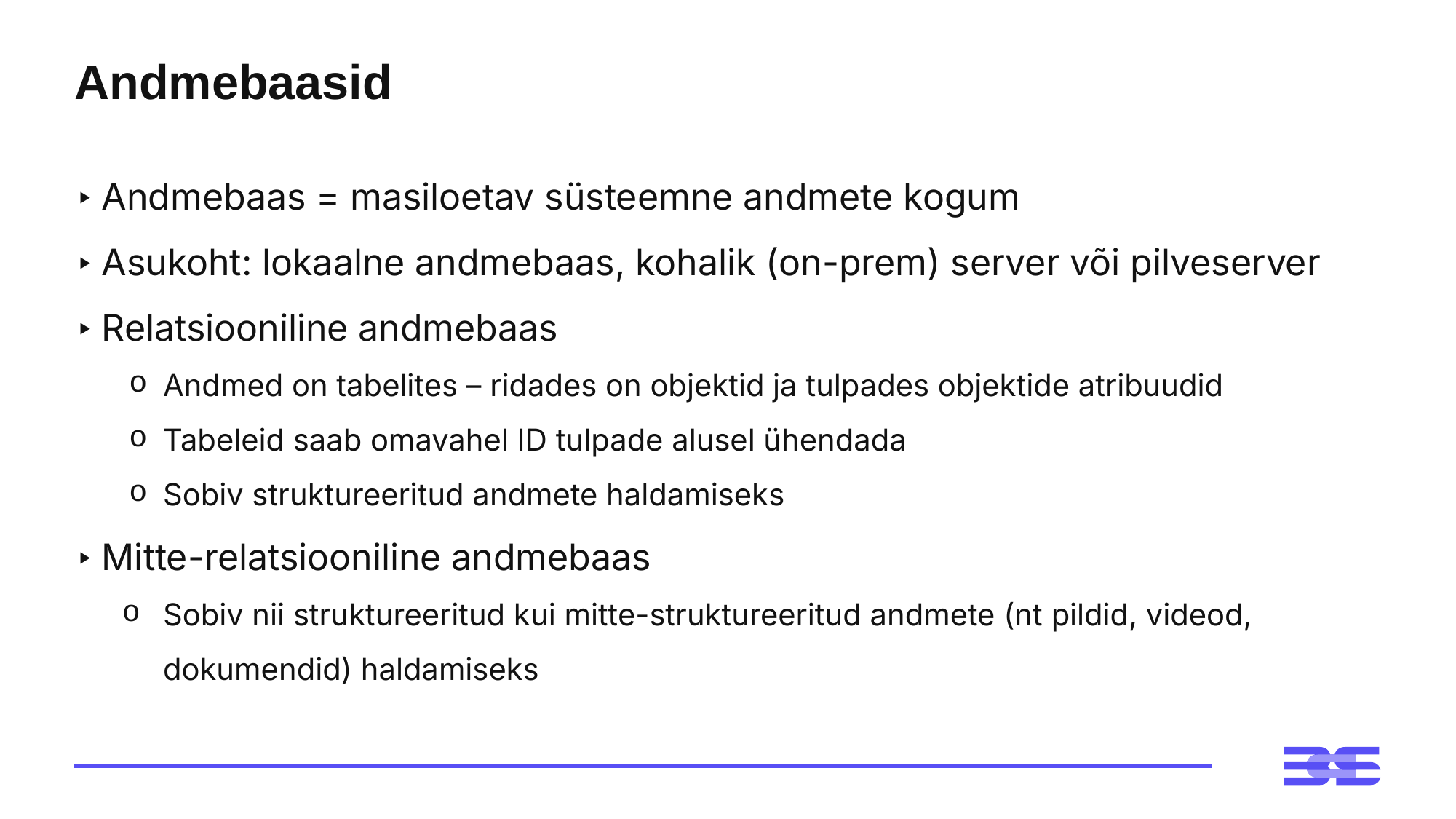

# Andmebaasid
Andmebaas = masiloetav süsteemne andmete kogum
Asukoht: lokaalne andmebaas, kohalik (on-prem) server või pilveserver
Relatsiooniline andmebaas
Andmed on tabelites – ridades on objektid ja tulpades objektide atribuudid
Tabeleid saab omavahel ID tulpade alusel ühendada
Sobiv struktureeritud andmete haldamiseks
Mitte-relatsiooniline andmebaas
Sobiv nii struktureeritud kui mitte-struktureeritud andmete (nt pildid, videod, dokumendid) haldamiseks